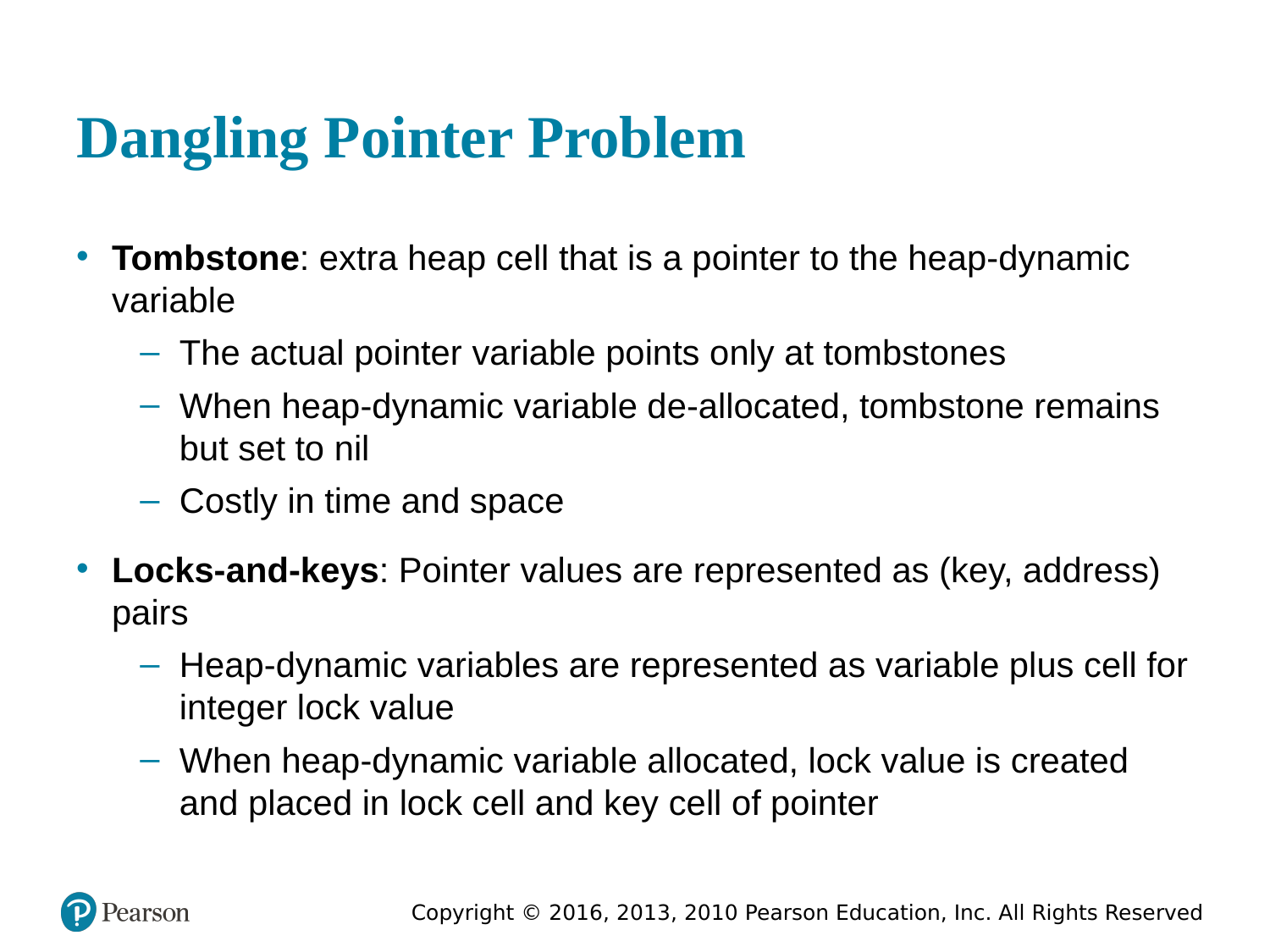

# Dangling Pointer Problem
Tombstone: extra heap cell that is a pointer to the heap-dynamic variable
The actual pointer variable points only at tombstones
When heap-dynamic variable de-allocated, tombstone remains but set to nil
Costly in time and space
Locks-and-keys: Pointer values are represented as (key, address) pairs
Heap-dynamic variables are represented as variable plus cell for integer lock value
When heap-dynamic variable allocated, lock value is created and placed in lock cell and key cell of pointer